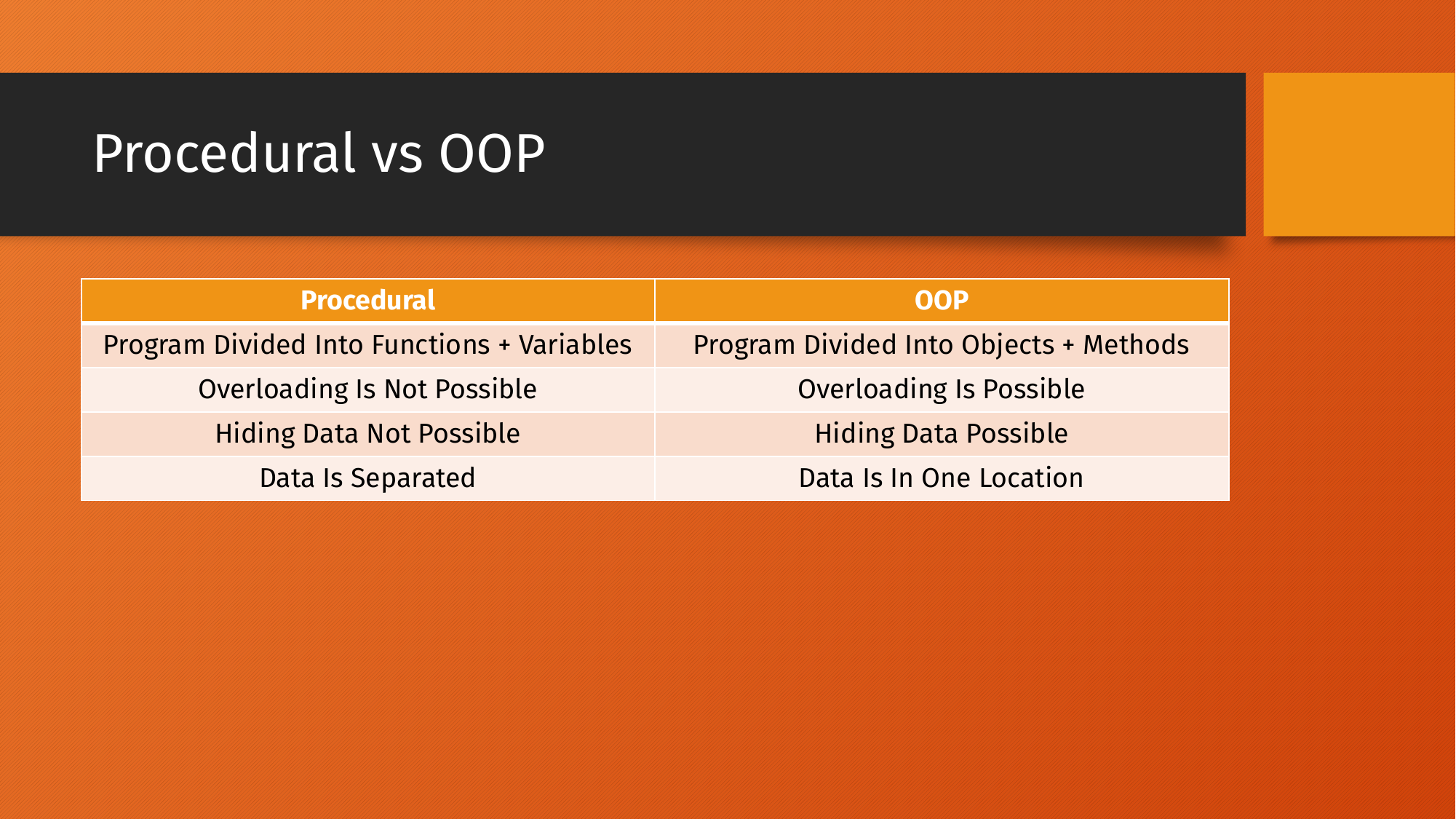

# Procedural vs OOP
| Procedural | OOP |
| --- | --- |
| Program Divided Into Functions + Variables | Program Divided Into Objects + Methods |
| Overloading Is Not Possible | Overloading Is Possible |
| Hiding Data Not Possible | Hiding Data Possible |
| Data Is Separated | Data Is In One Location |